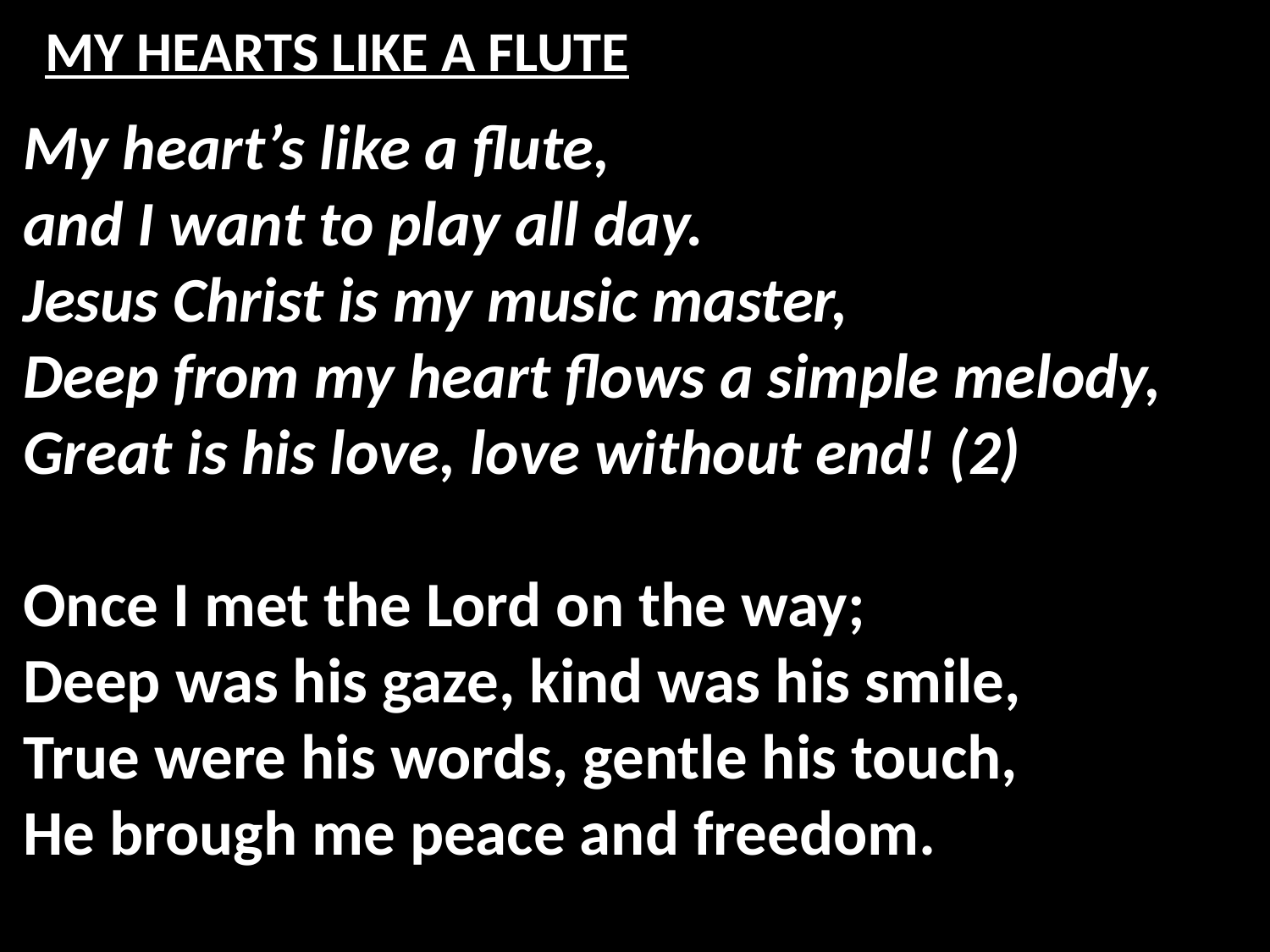

# MY HEARTS LIKE A FLUTE
My heart’s like a flute,
and I want to play all day.
Jesus Christ is my music master,
Deep from my heart flows a simple melody,
Great is his love, love without end! (2)

Once I met the Lord on the way;
Deep was his gaze, kind was his smile,
True were his words, gentle his touch,
He brough me peace and freedom.